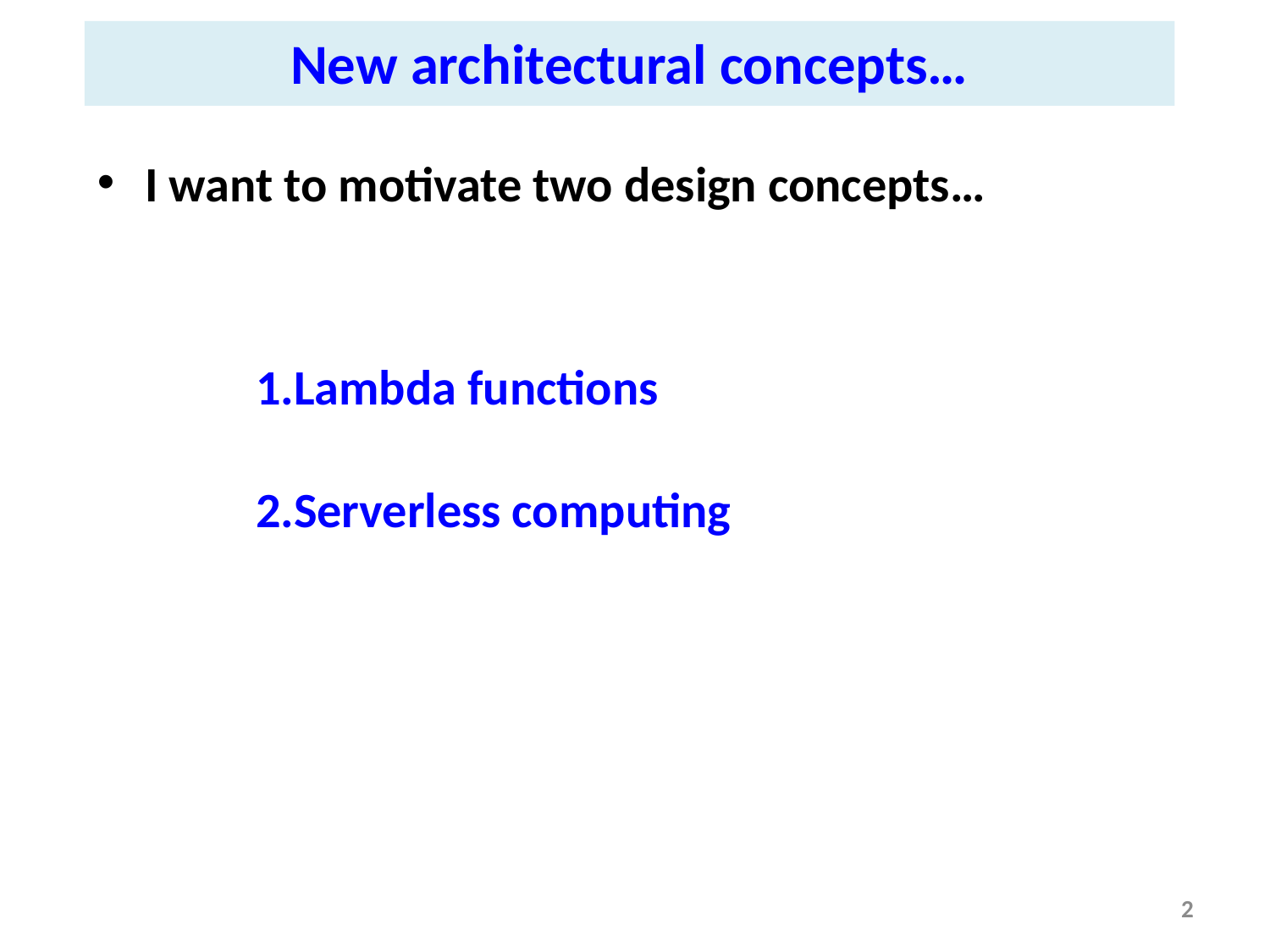

New architectural concepts…
I want to motivate two design concepts…

Lambda functions
Serverless computing
2